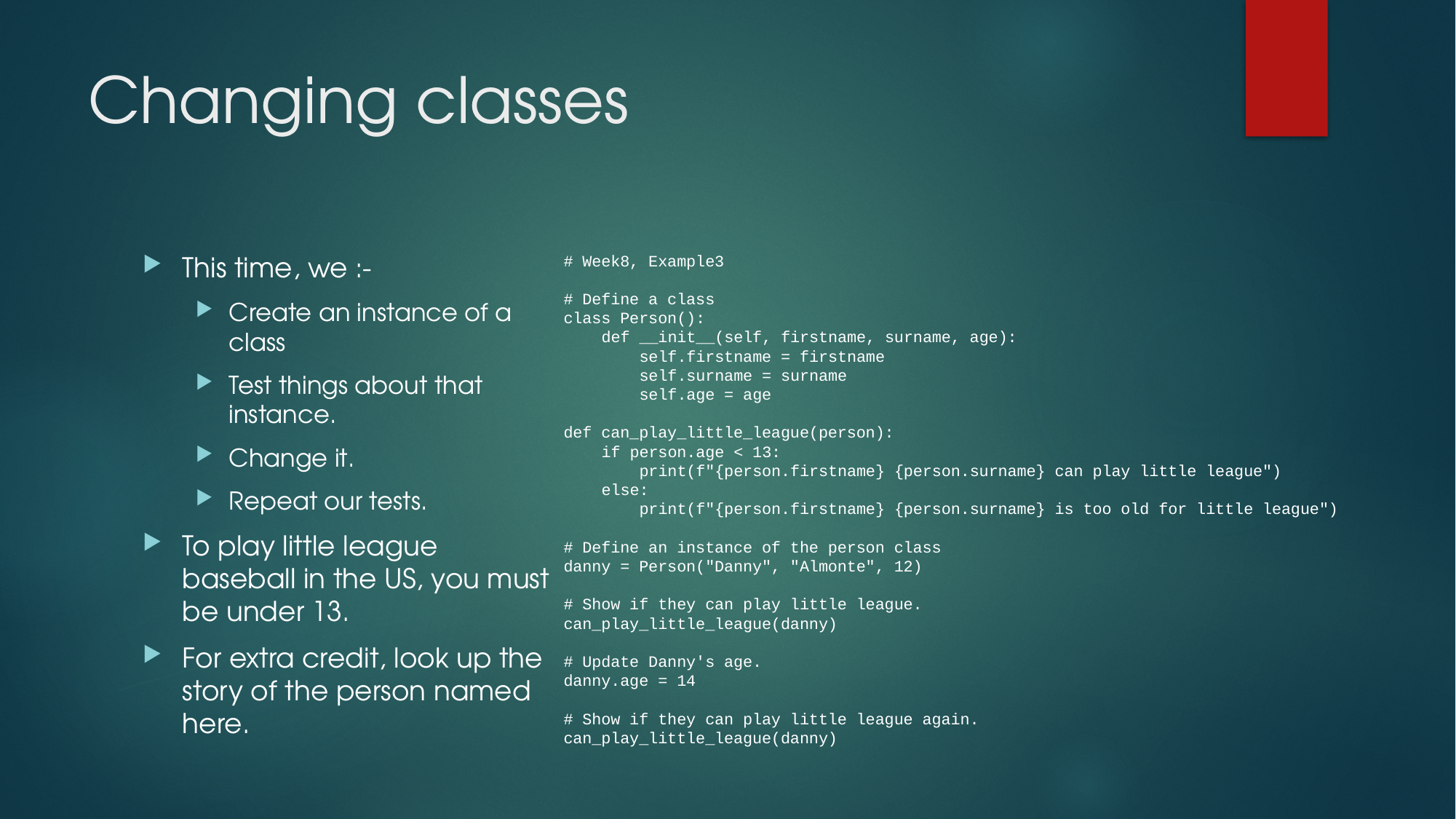

# Changing classes
# Week8, Example3

# Define a class
class Person():
    def __init__(self, firstname, surname, age):
        self.firstname = firstname
        self.surname = surname
        self.age = age

def can_play_little_league(person):
    if person.age < 13:
        print(f"{person.firstname} {person.surname} can play little league")
    else:
        print(f"{person.firstname} {person.surname} is too old for little league")

# Define an instance of the person class
danny = Person("Danny", "Almonte", 12)

# Show if they can play little league.
can_play_little_league(danny)

# Update Danny's age.
danny.age = 14

# Show if they can play little league again.
can_play_little_league(danny)

This time, we :-
Create an instance of a class
Test things about that instance.
Change it.
Repeat our tests.
To play little league baseball in the US, you must be under 13.
For extra credit, look up the story of the person named here.